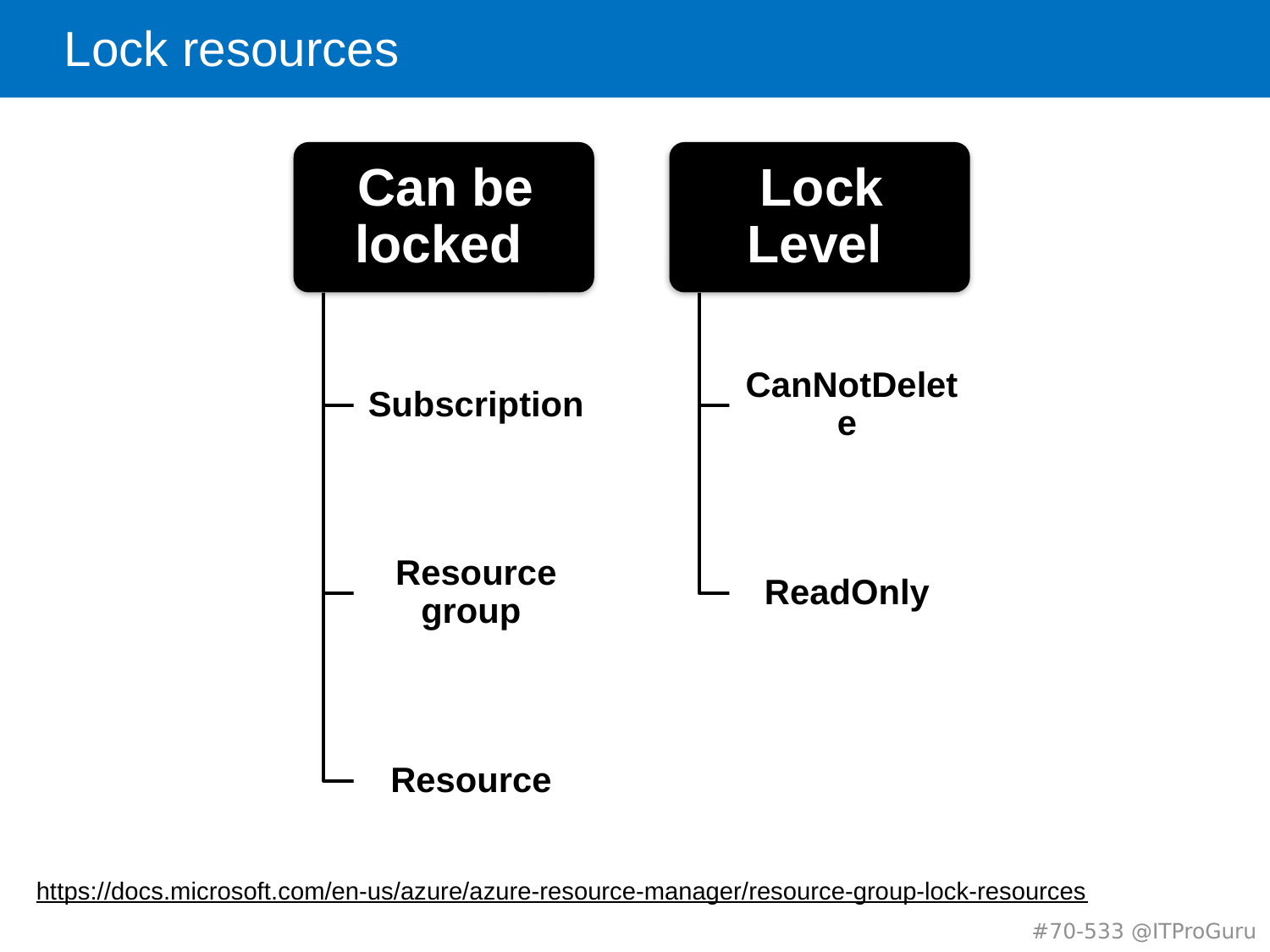

# Lock resources
Can be locked
Subscription
Resource group
Resource
Lock Level
CanNotDelete
ReadOnly
https://docs.microsoft.com/en-us/azure/azure-resource-manager/resource-group-lock-resources